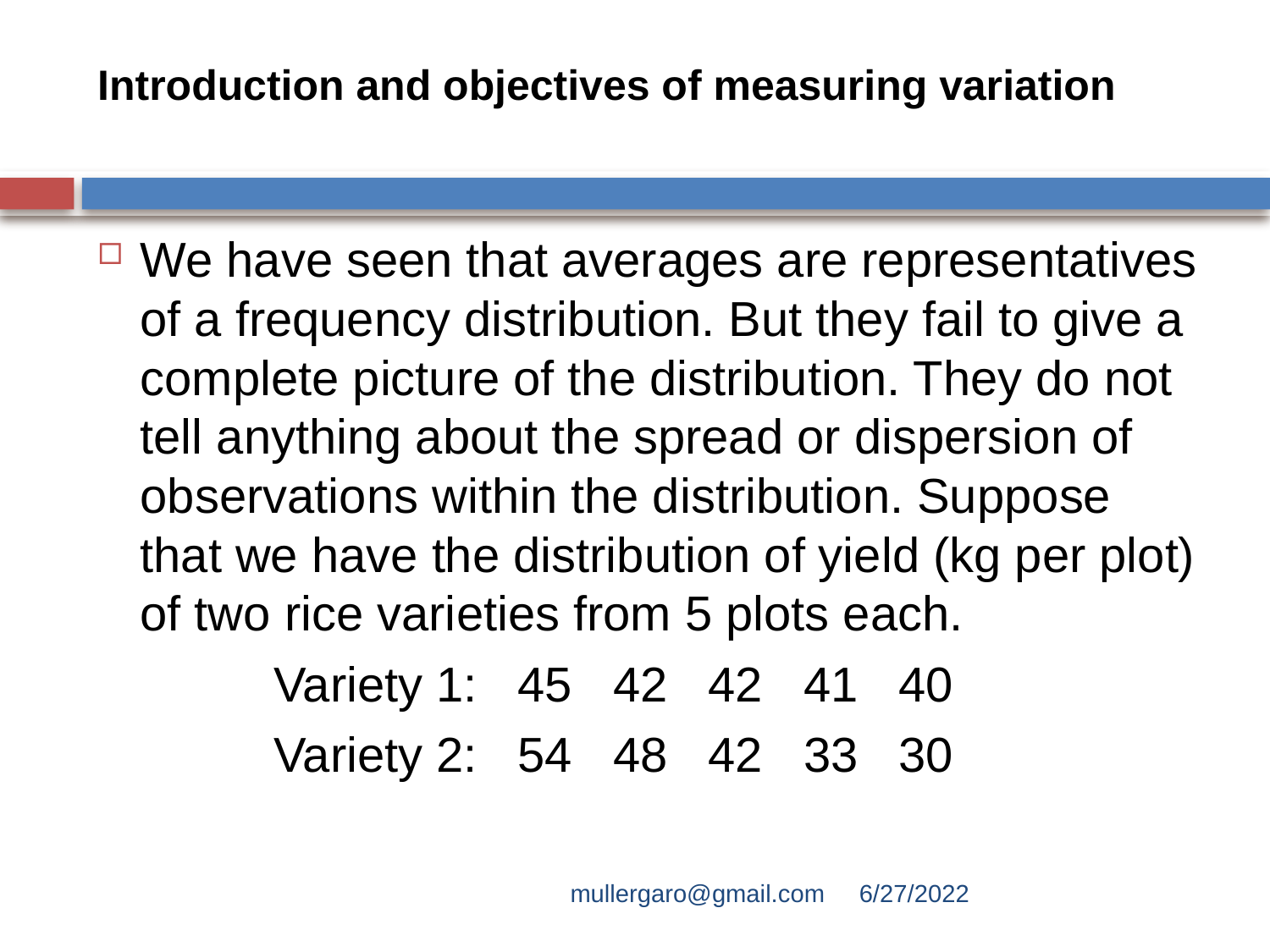

# Introduction and objectives of measuring variation
We have seen that averages are representatives of a frequency distribution. But they fail to give a complete picture of the distribution. They do not tell anything about the spread or dispersion of observations within the distribution. Suppose that we have the distribution of yield (kg per plot) of two rice varieties from 5 plots each.
             Variety 1:   45   42   42   41   40
             Variety 2:   54   48   42   33   30

mullergaro@gmail.com
6/27/2022